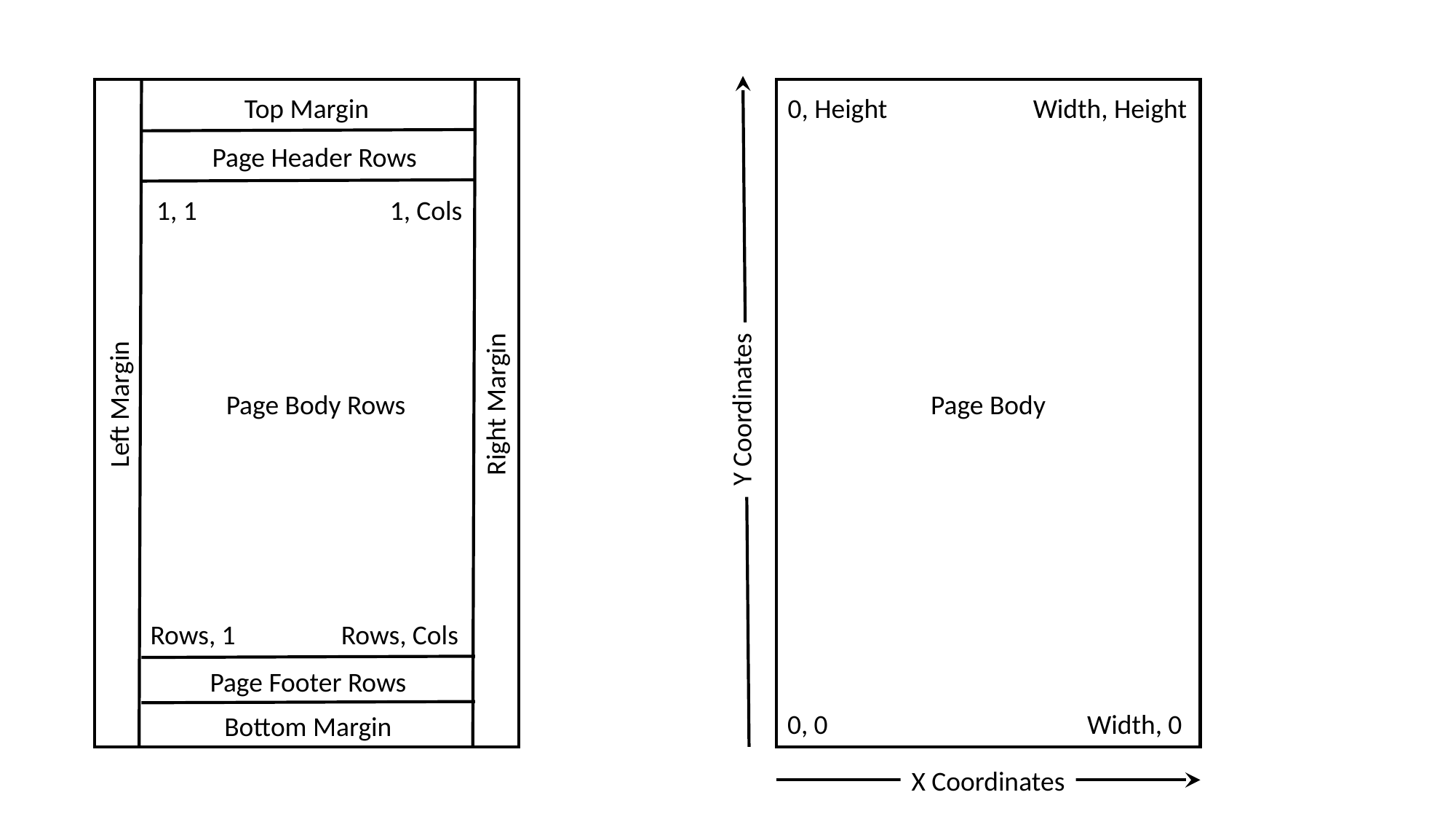

Top Margin
0, Height
Width, Height
Page Header Rows
1, 1
1, Cols
Page Body Rows
Page Body
Left Margin
Right Margin
Y Coordinates
Rows, 1
Rows, Cols
Page Footer Rows
0, 0
Width, 0
Bottom Margin
X Coordinates